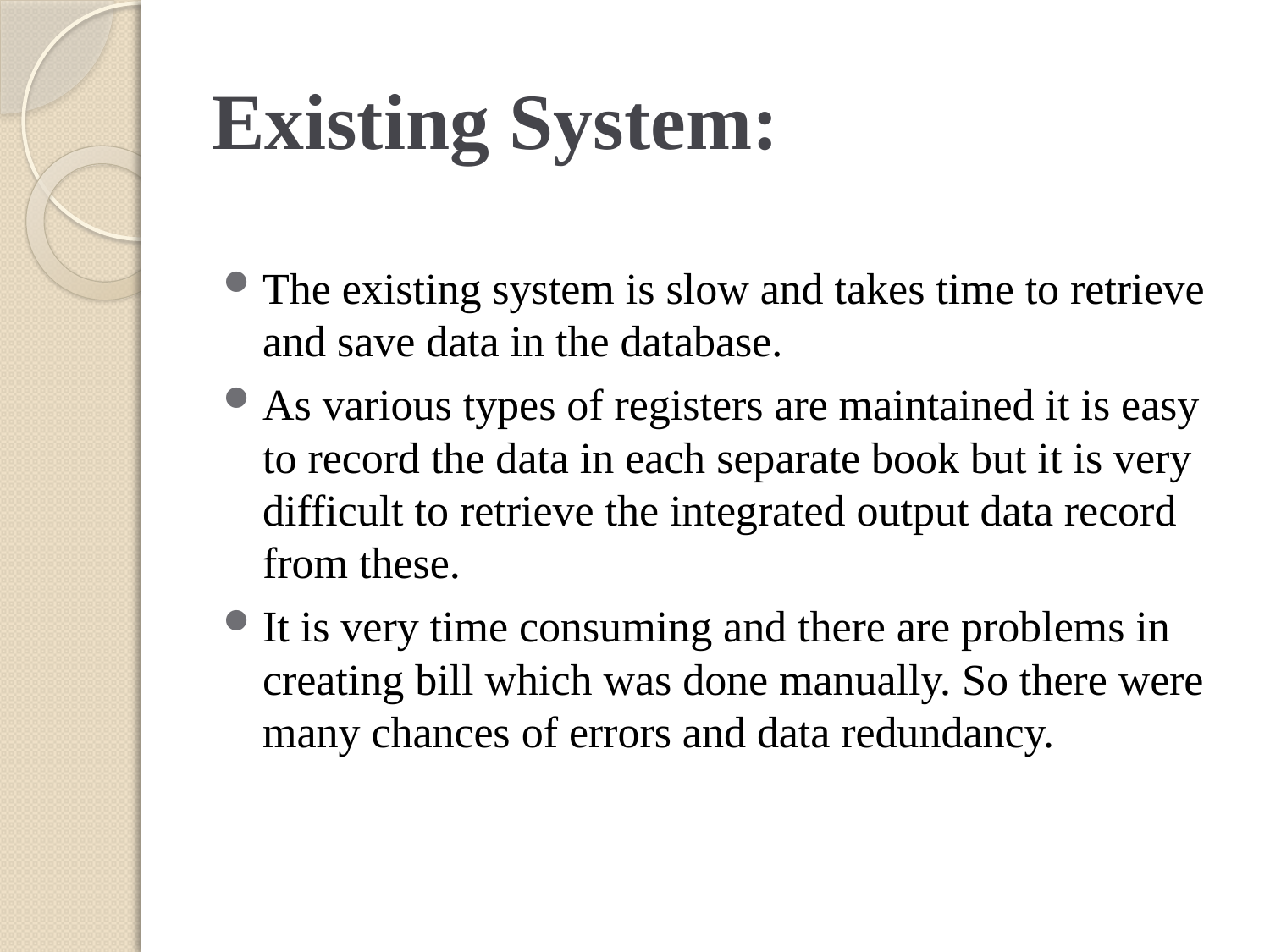

# Existing System:
The existing system is slow and takes time to retrieve and save data in the database.
As various types of registers are maintained it is easy to record the data in each separate book but it is very difficult to retrieve the integrated output data record from these.
It is very time consuming and there are problems in creating bill which was done manually. So there were many chances of errors and data redundancy.